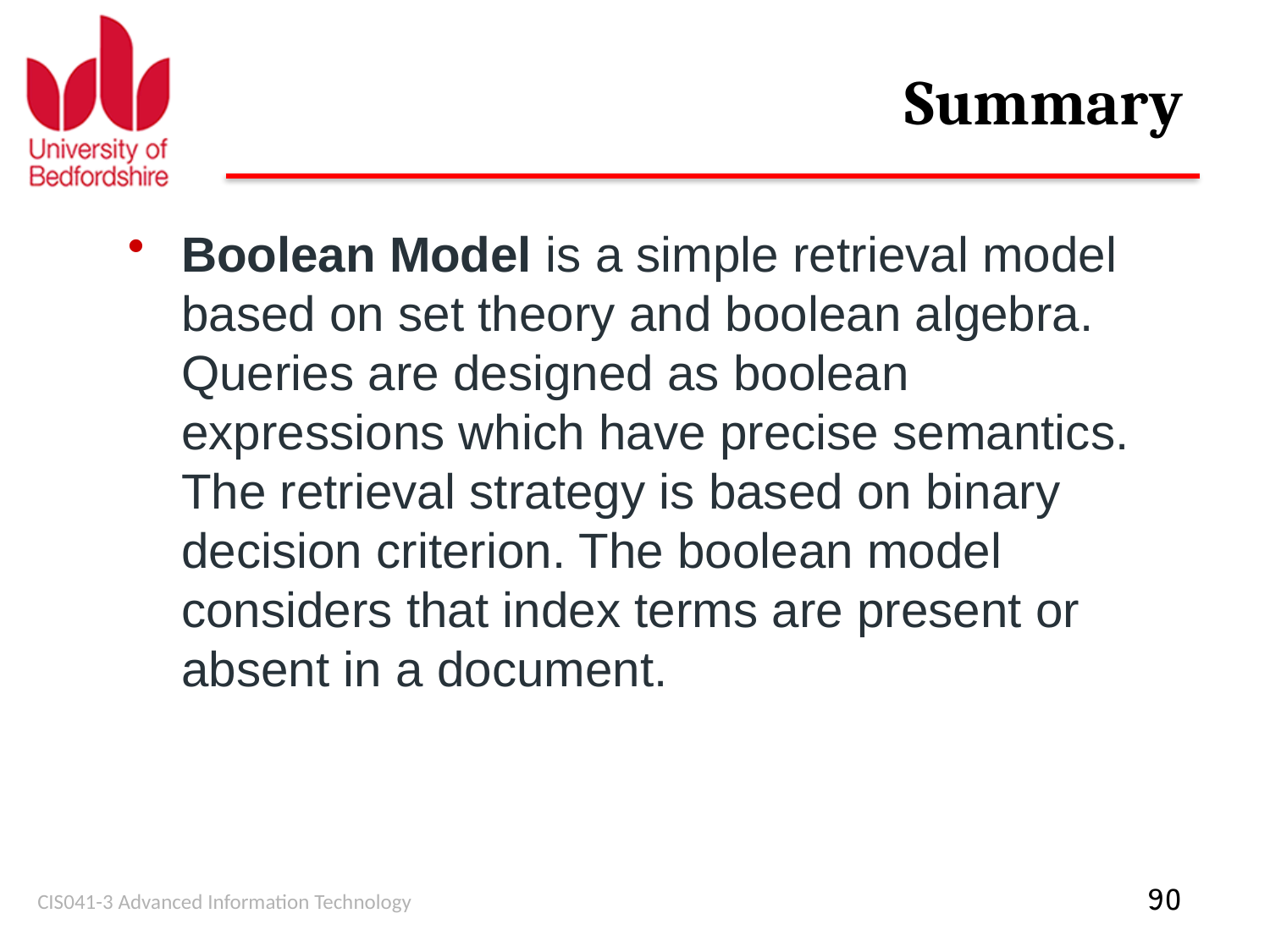

# Summary
Boolean Model is a simple retrieval model based on set theory and boolean algebra. Queries are designed as boolean expressions which have precise semantics. The retrieval strategy is based on binary decision criterion. The boolean model considers that index terms are present or absent in a document.

CIS041-3 Advanced Information Technology